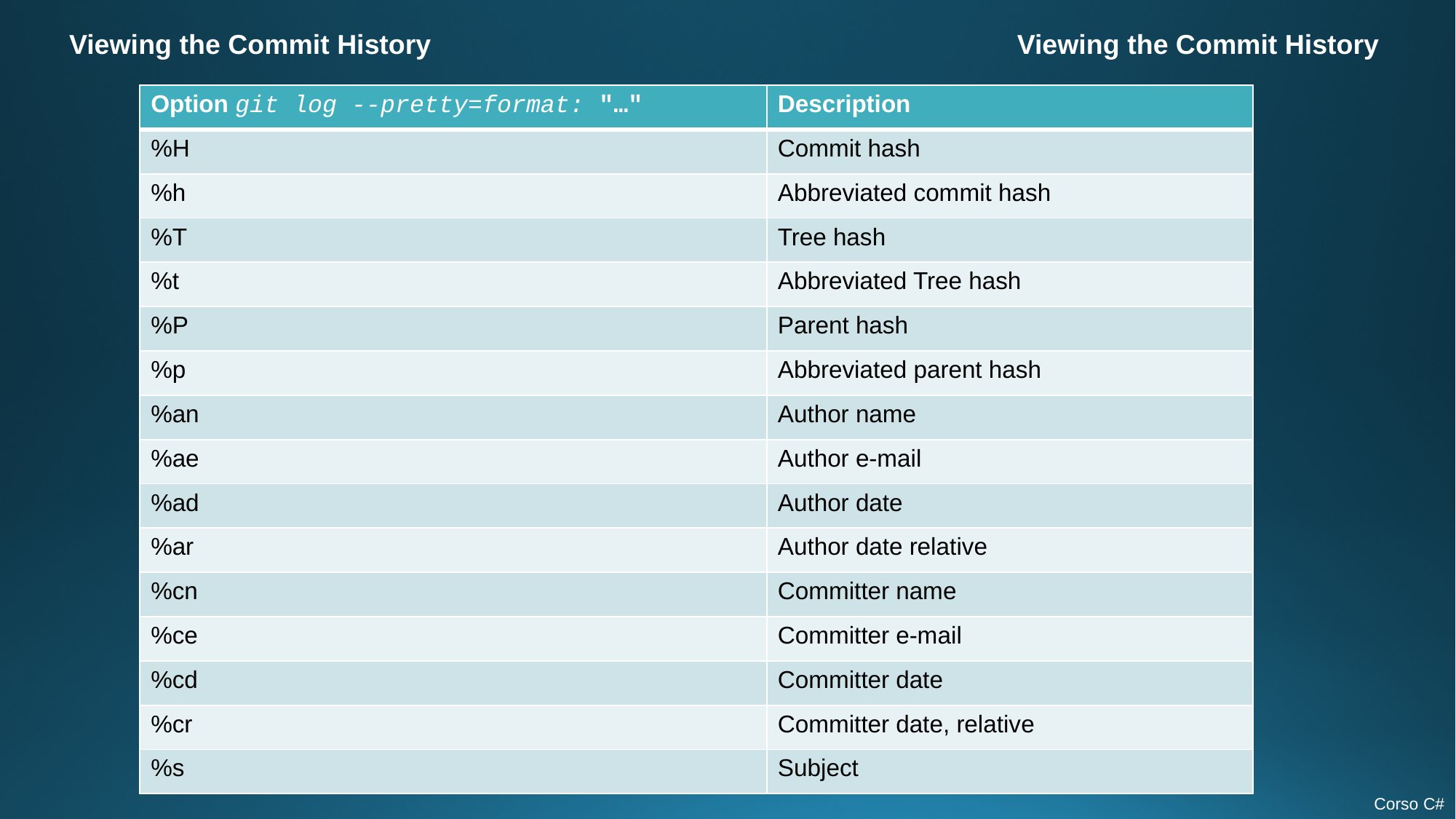

Viewing the Commit History
Viewing the Commit History
| Option git log --pretty=format: "…" | Description |
| --- | --- |
| %H | Commit hash |
| %h | Abbreviated commit hash |
| %T | Tree hash |
| %t | Abbreviated Tree hash |
| %P | Parent hash |
| %p | Abbreviated parent hash |
| %an | Author name |
| %ae | Author e-mail |
| %ad | Author date |
| %ar | Author date relative |
| %cn | Committer name |
| %ce | Committer e-mail |
| %cd | Committer date |
| %cr | Committer date, relative |
| %s | Subject |
Corso C#